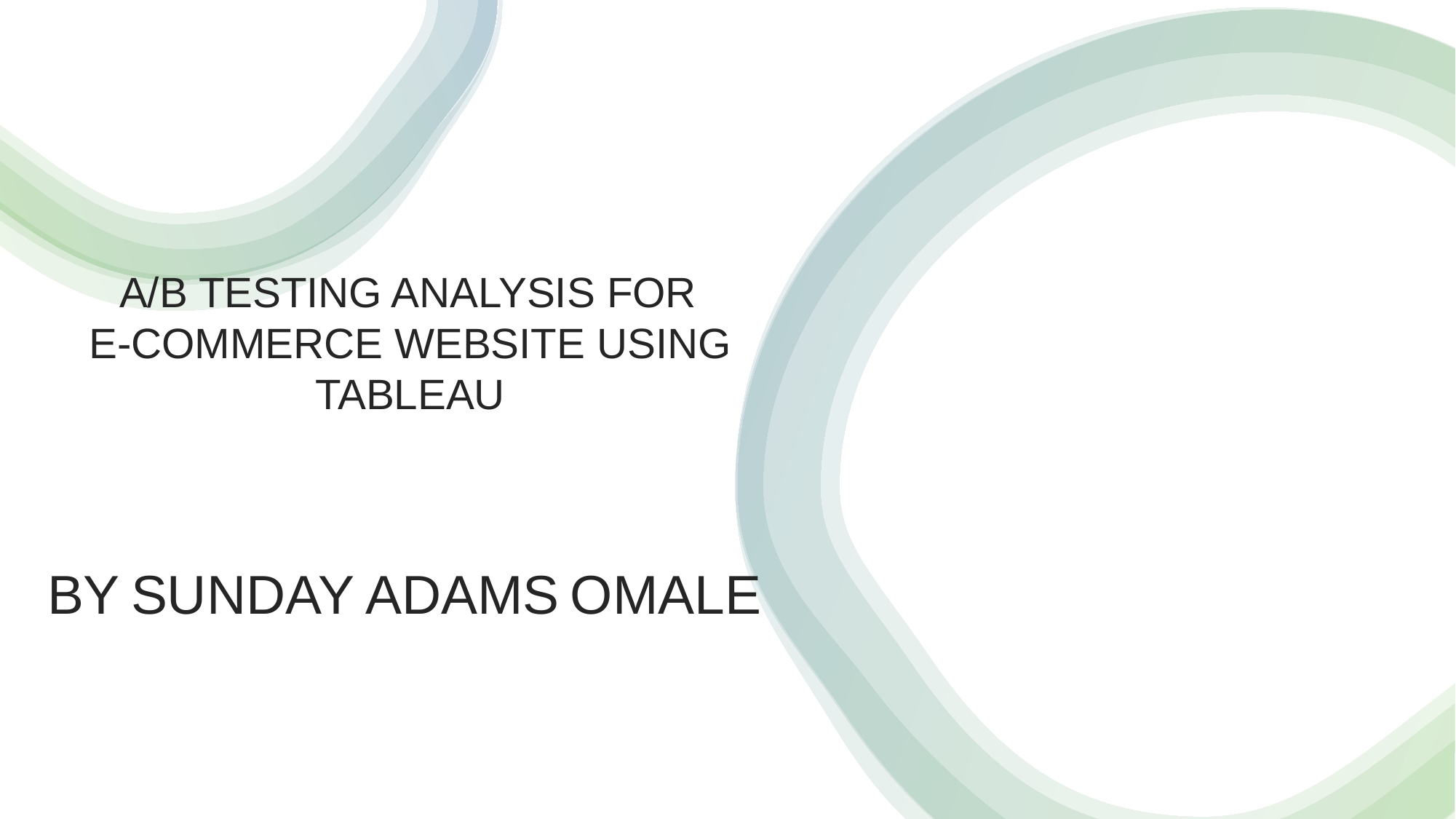

A/B TESTING ANALYSIS FOR
E-COMMERCE WEBSITE USING TABLEAU

BY SUNDAY ADAMS OMALE